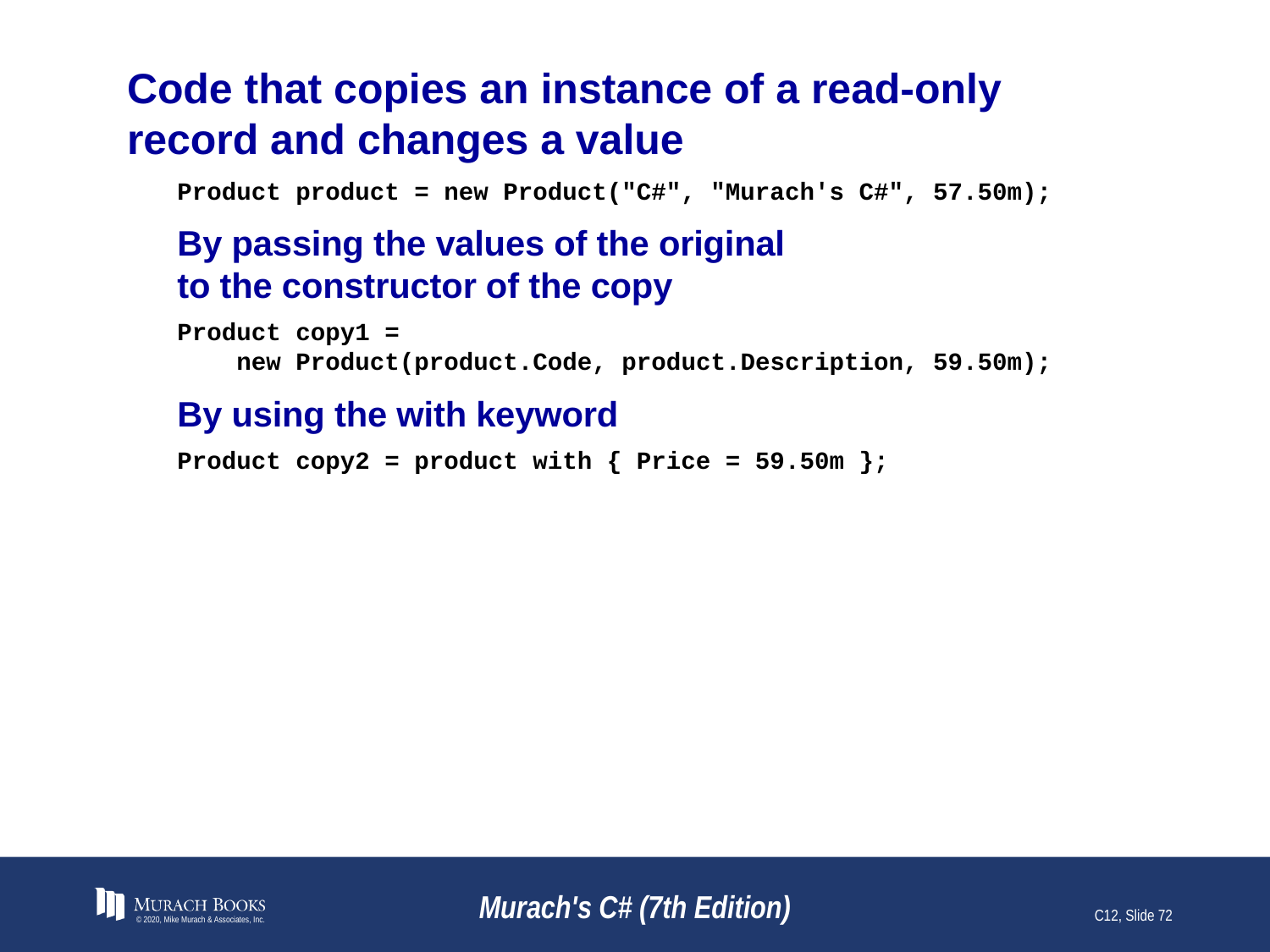

# Code that copies an instance of a read-only record and changes a value
Product product = new Product("C#", "Murach's C#", 57.50m);
By passing the values of the original
to the constructor of the copy
Product copy1 =
    new Product(product.Code, product.Description, 59.50m);
By using the with keyword
Product copy2 = product with { Price = 59.50m };

© 2020, Mike Murach & Associates, Inc.
Murach's C# (7th Edition)

C12, Slide 72